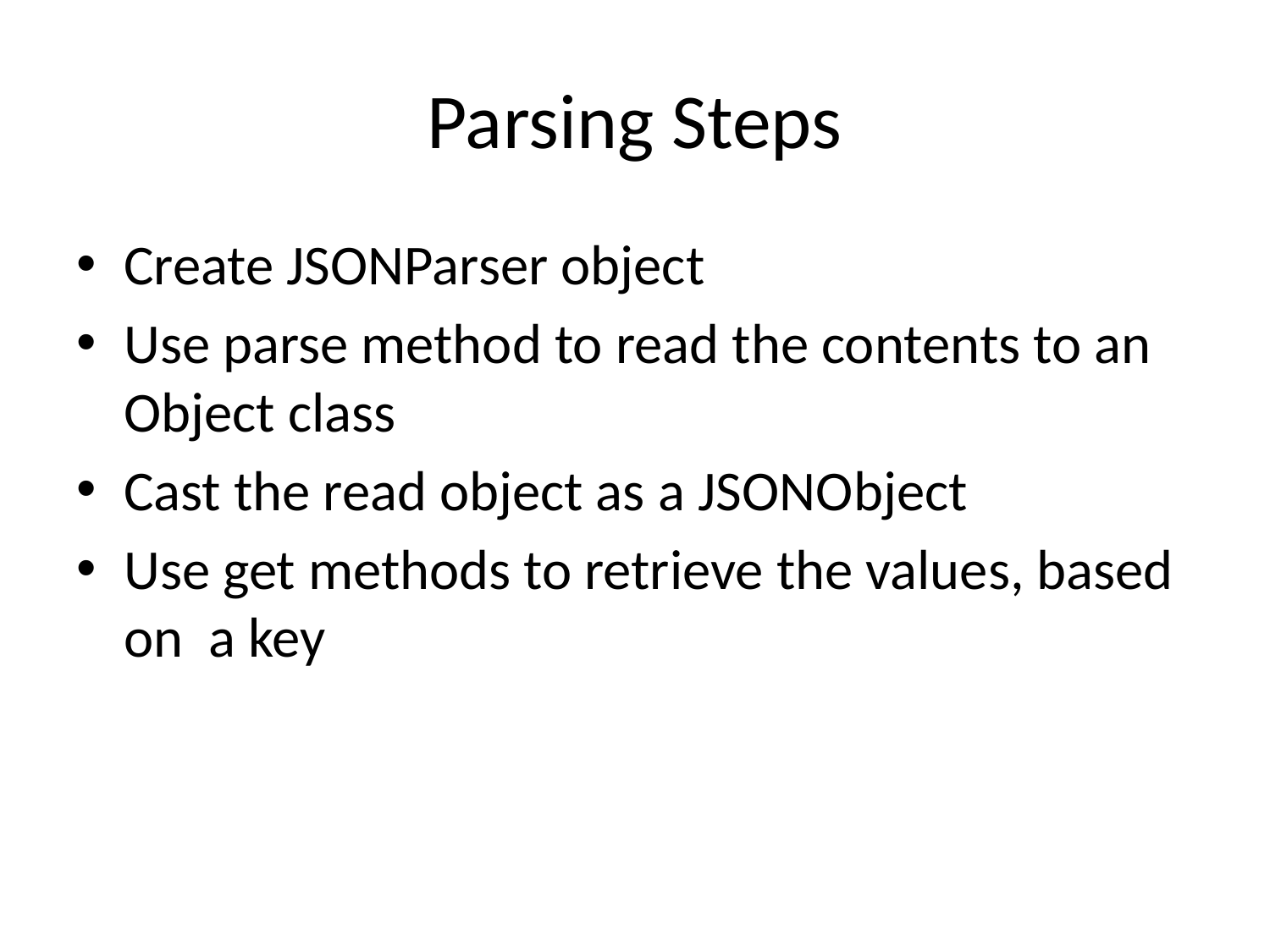

# Parsing Steps
Create JSONParser object
Use parse method to read the contents to an Object class
Cast the read object as a JSONObject
Use get methods to retrieve the values, based on  a key